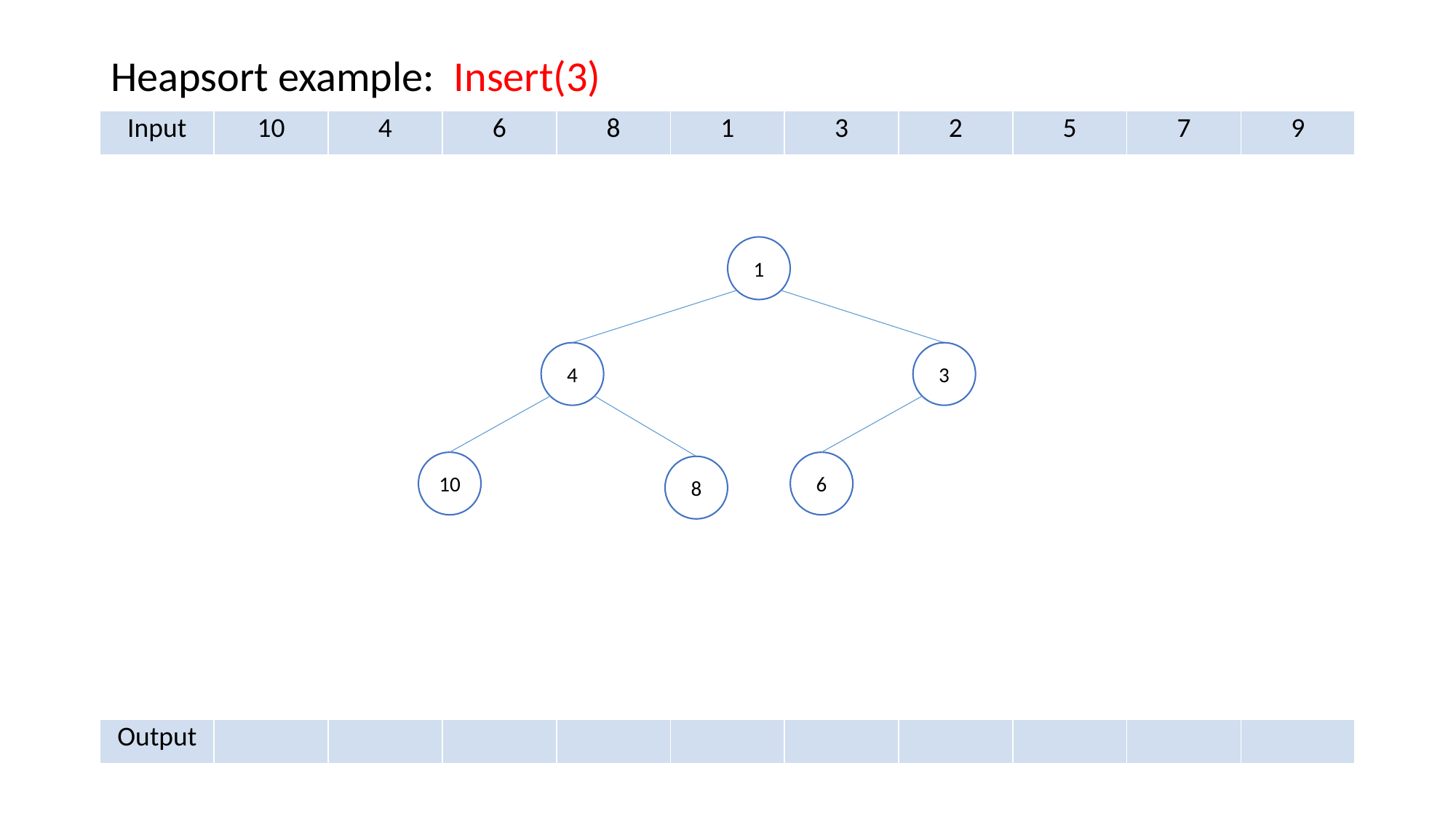

# Heapsort example:  Insert(3)
| Input | 10 | 4 | 6 | 8 | 1 | 3 | 2 | 5 | 7 | 9 |
| --- | --- | --- | --- | --- | --- | --- | --- | --- | --- | --- |
1
4
3
10
6
8
| Output |  |  |  |  |  |  |  |  |  |  |
| --- | --- | --- | --- | --- | --- | --- | --- | --- | --- | --- |